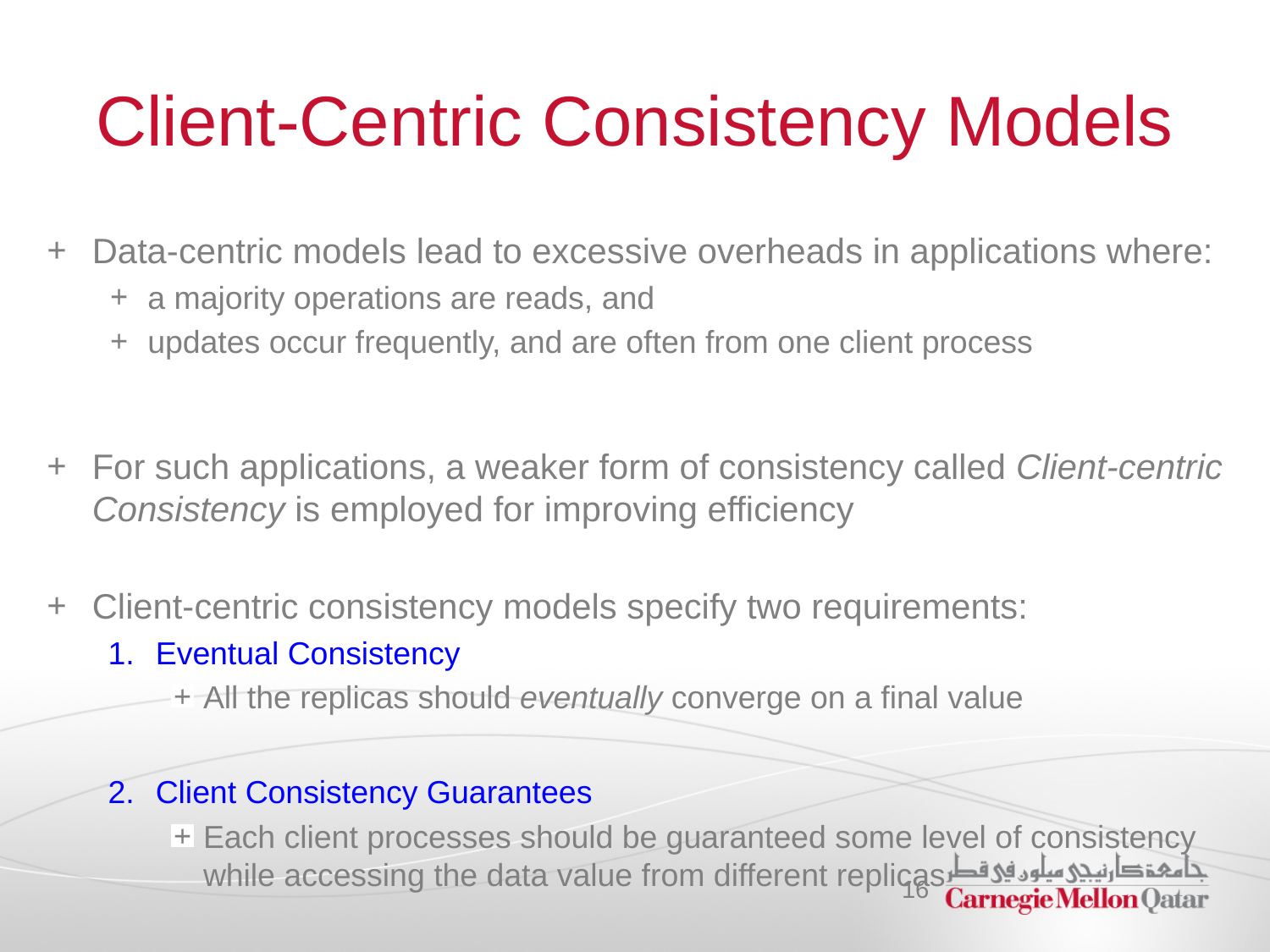

# Client-Centric Consistency Models
Data-centric models lead to excessive overheads in applications where:
a majority operations are reads, and
updates occur frequently, and are often from one client process

For such applications, a weaker form of consistency called Client-centric Consistency is employed for improving efficiency

Client-centric consistency models specify two requirements:
Eventual Consistency
All the replicas should eventually converge on a final value

Client Consistency Guarantees
Each client processes should be guaranteed some level of consistency while accessing the data value from different replicas
16